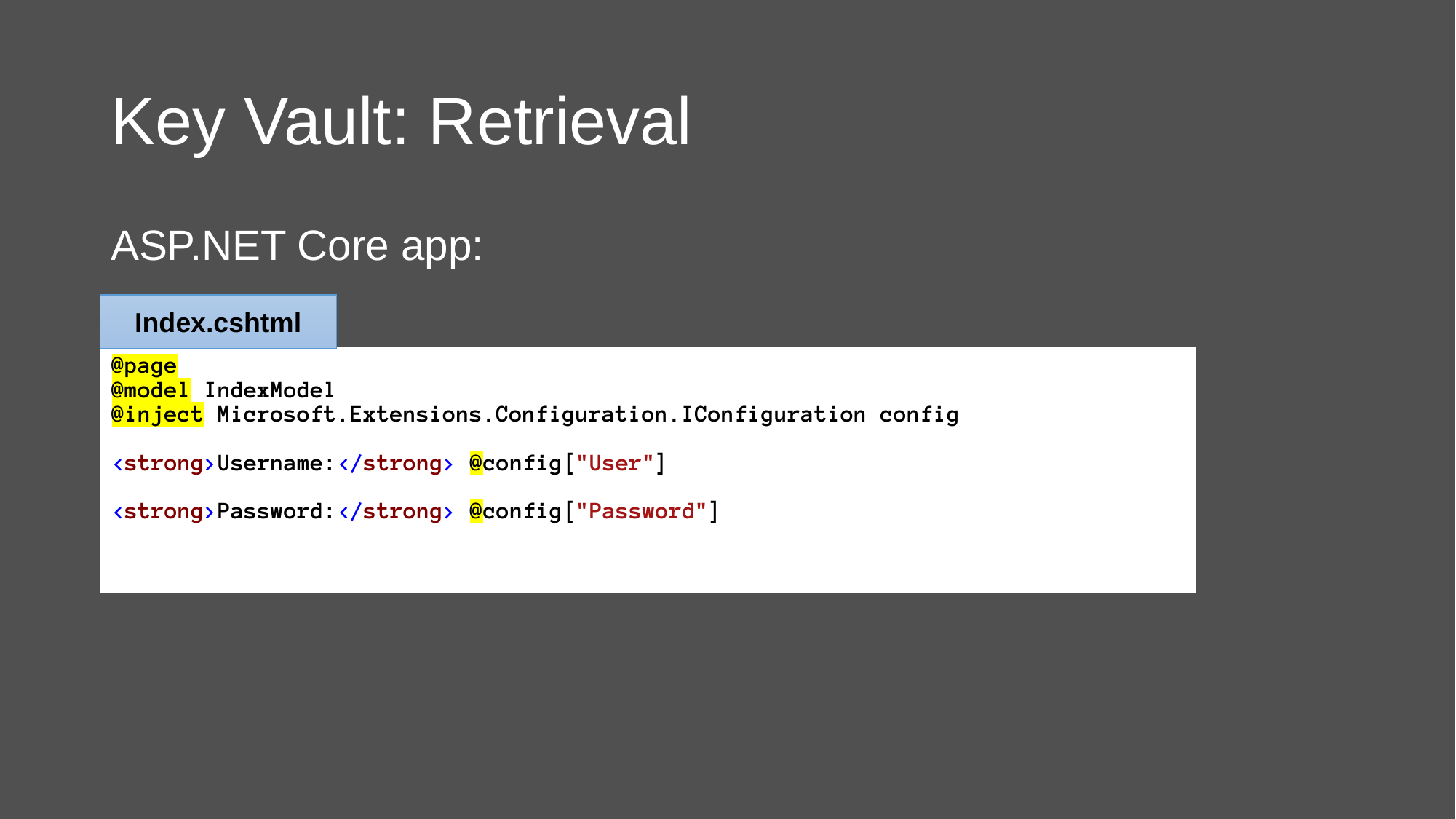

# Key Vault: Retrieval
ASP.NET Core app:

Index.cshtml
| @page @model IndexModel @inject Microsoft.Extensions.Configuration.IConfiguration config <strong>Username:</strong> @config["User"] <strong>Password:</strong> @config["Password"] |
| --- |
|  |